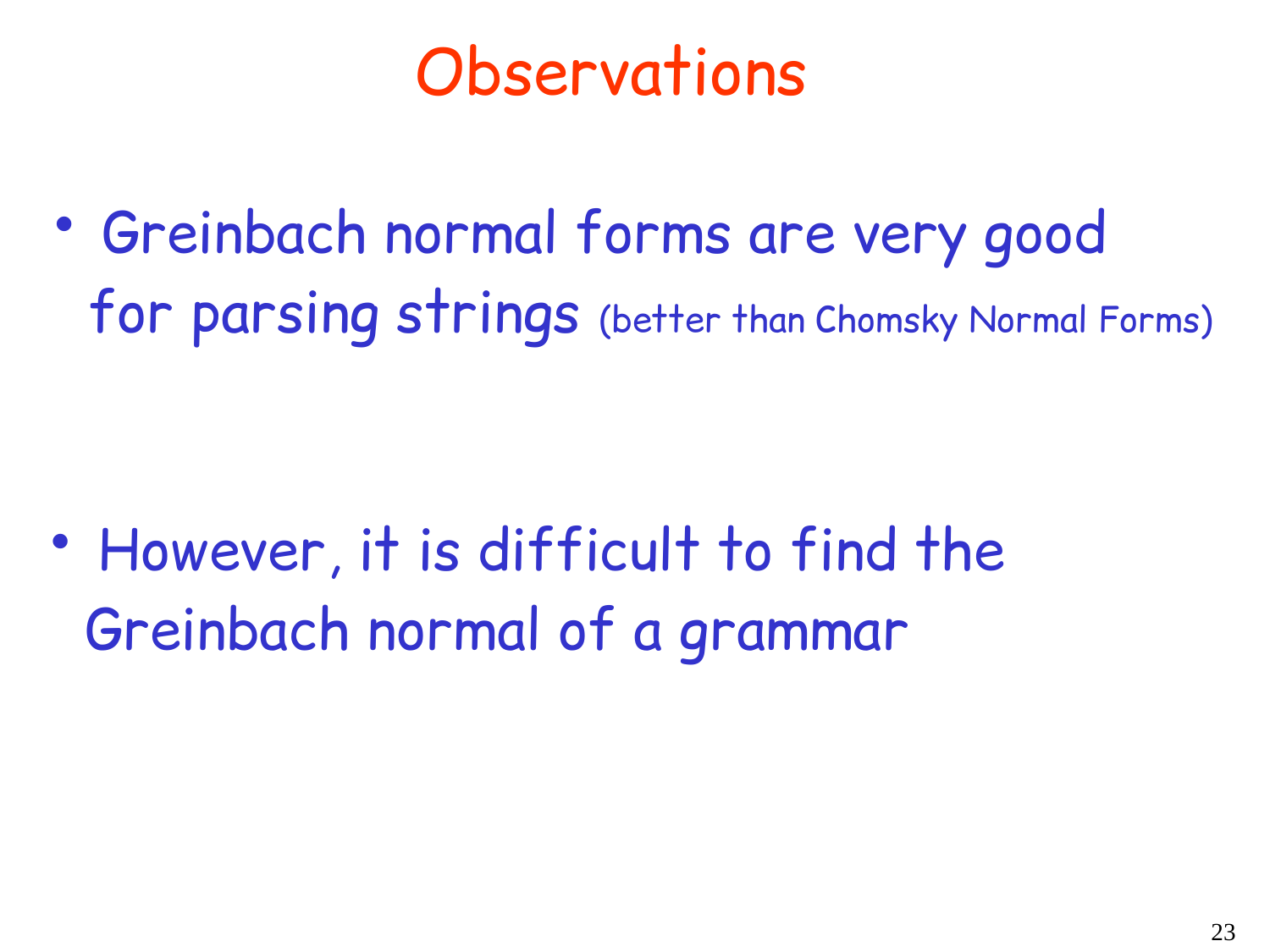

Observations
 Greinbach normal forms are very good
  for parsing strings (better than Chomsky Normal Forms)
 However, it is difficult to find the
  Greinbach normal of a grammar
23